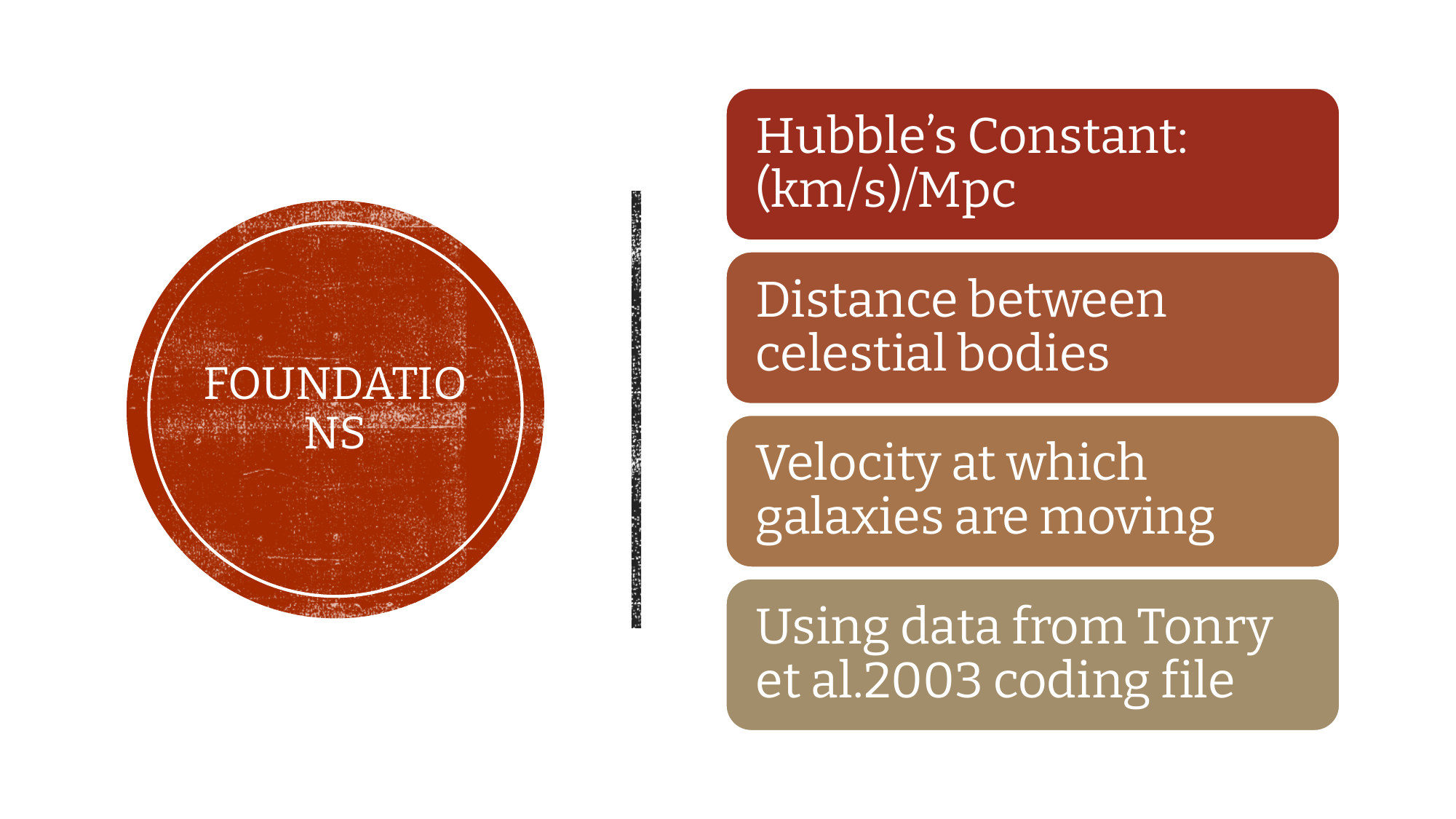

Hubble’s Constant: (km/s)/Mpc
Distance between celestial bodies
Velocity at which galaxies are moving
Using data from Tonry et al.2003 coding file

# Foundations